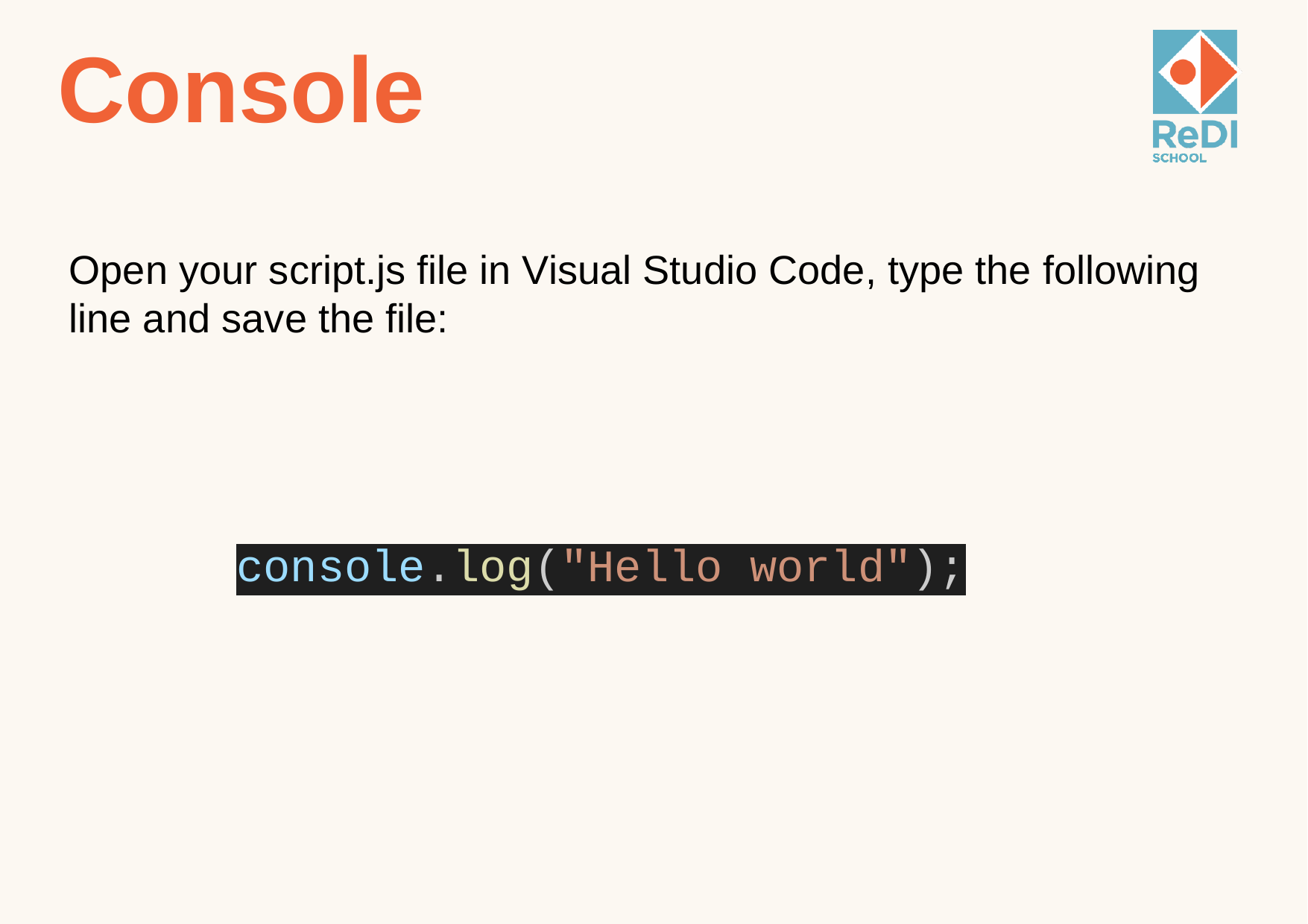

# Console
Open your script.js file in Visual Studio Code, type the following line and save the file:

console.log("Hello world");